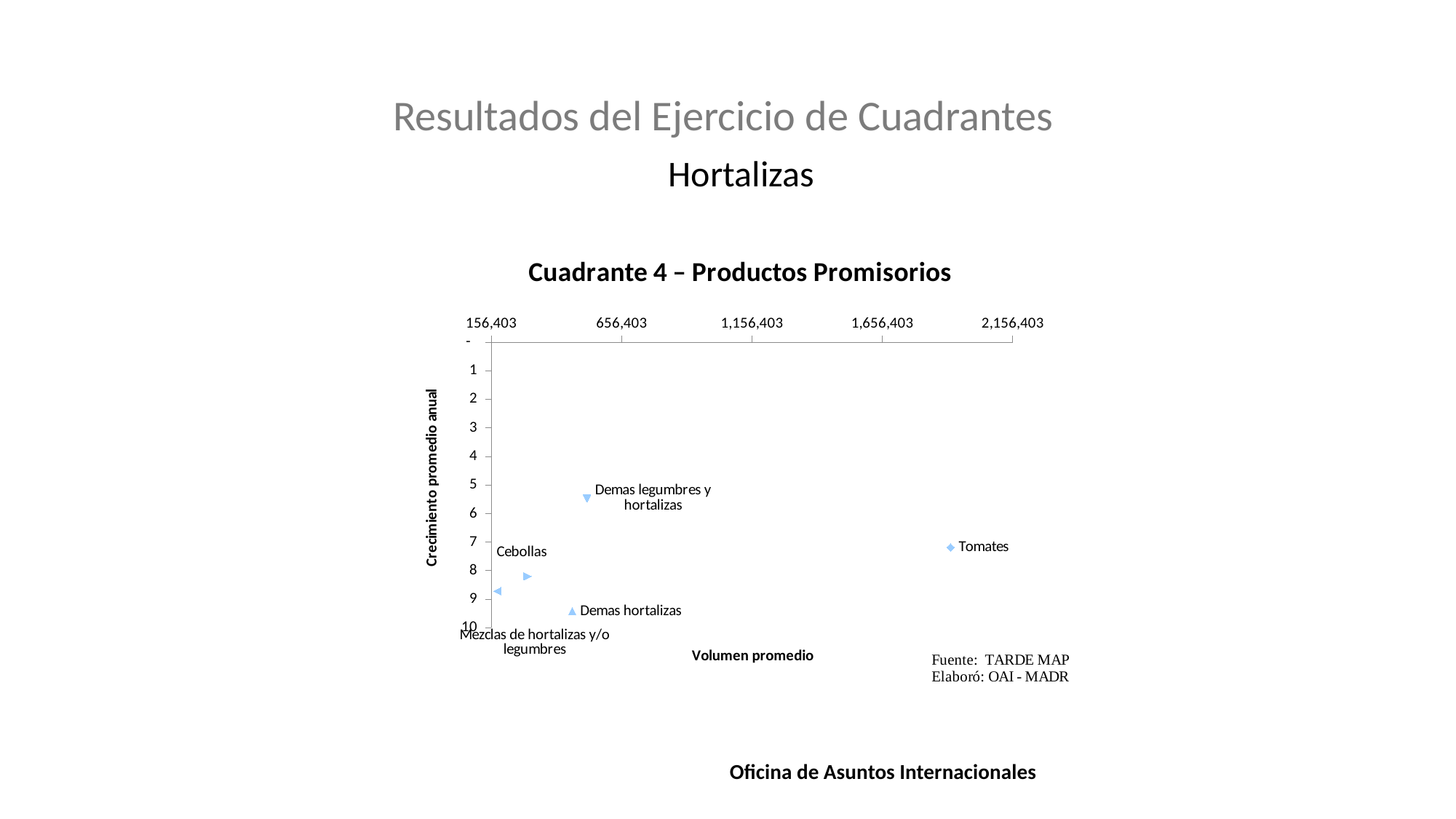

Resultados del Ejercicio de Cuadrantes
Hortalizas

### Chart: Cuadrante 4 – Productos Promisorios

| Category | Tomates  | Demas legumbres y hortalizas | Demas hortalizas  | Cebollas  | Mezclas de hortalizas y/o legumbres |
|---|---|---|---|---|---|
1
Oficina de Asuntos Internacionales